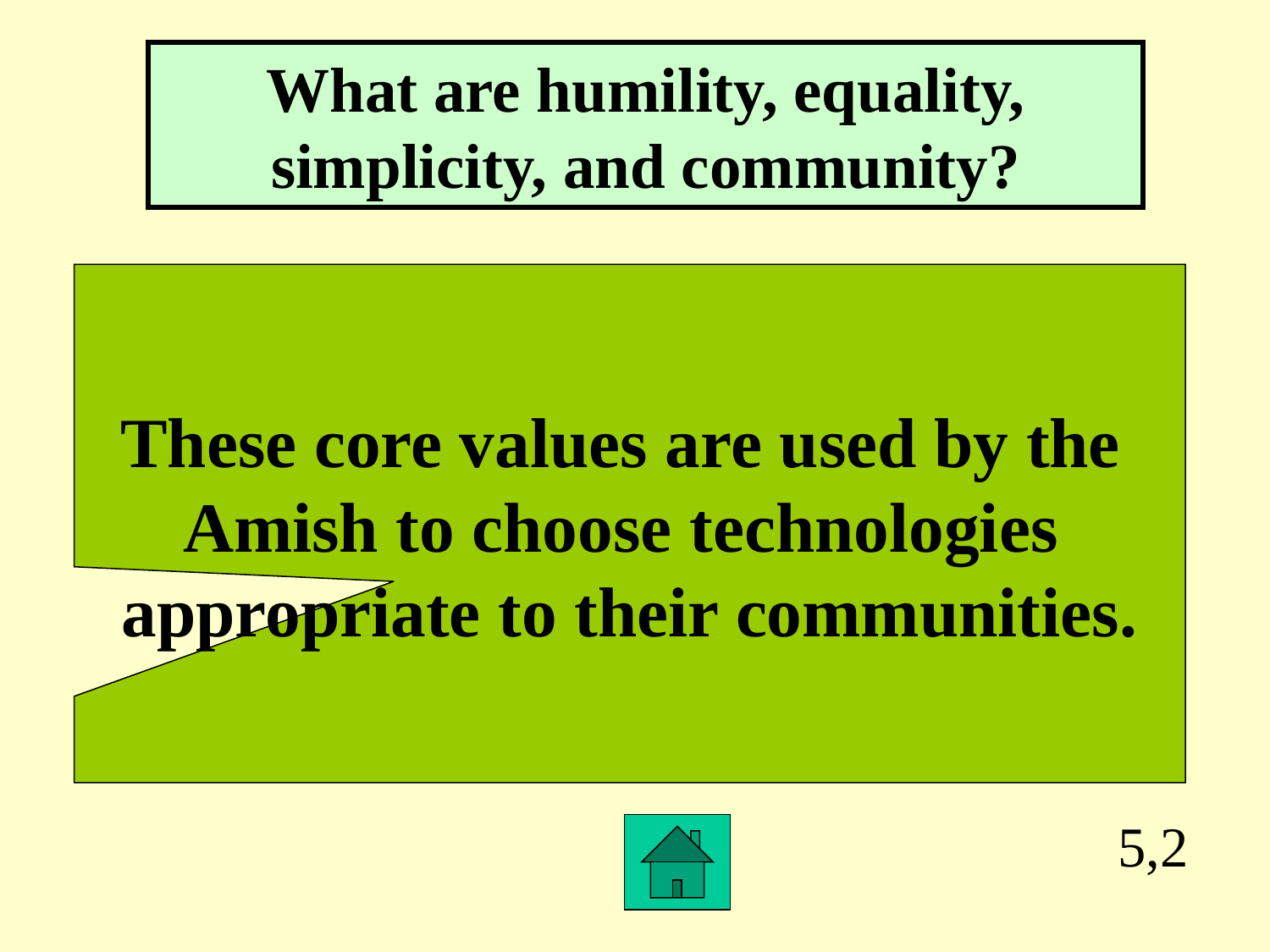

What are humility, equality, simplicity, and community?
These core values are used by the
Amish to choose technologies
appropriate to their communities.
5,2